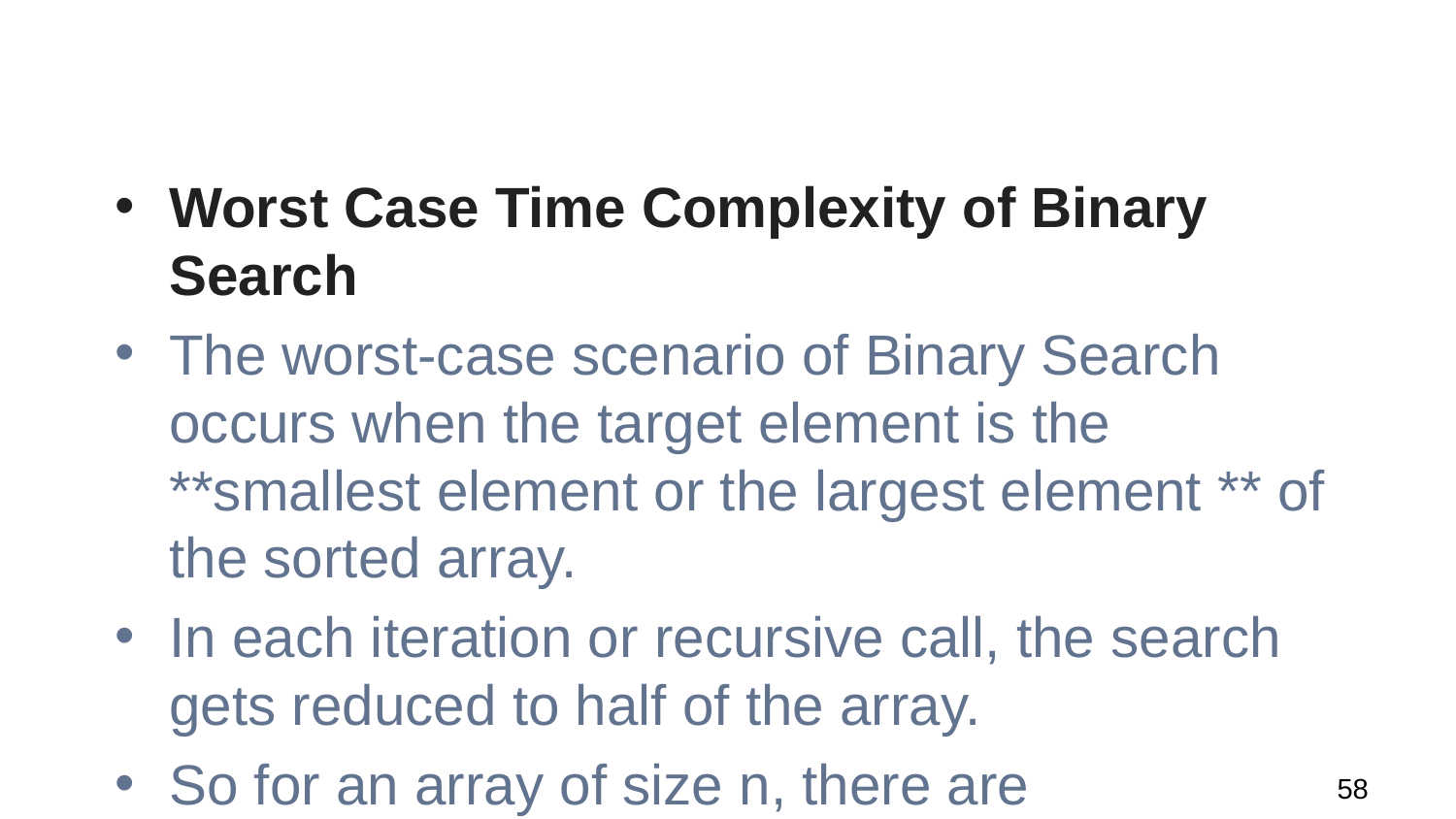

#
Worst Case Time Complexity of Binary Search
The worst-case scenario of Binary Search occurs when the target element is the **smallest element or the largest element ** of the sorted array.
In each iteration or recursive call, the search gets reduced to half of the array.
So for an array of size n, there are atmost log2n iterations or recursive calls.
Since the target element is present in the extremitites (first or last index), there are logn comparisons in total. Therefore, the Worst Case Time Complexity of Binary Search is O(logn).

58